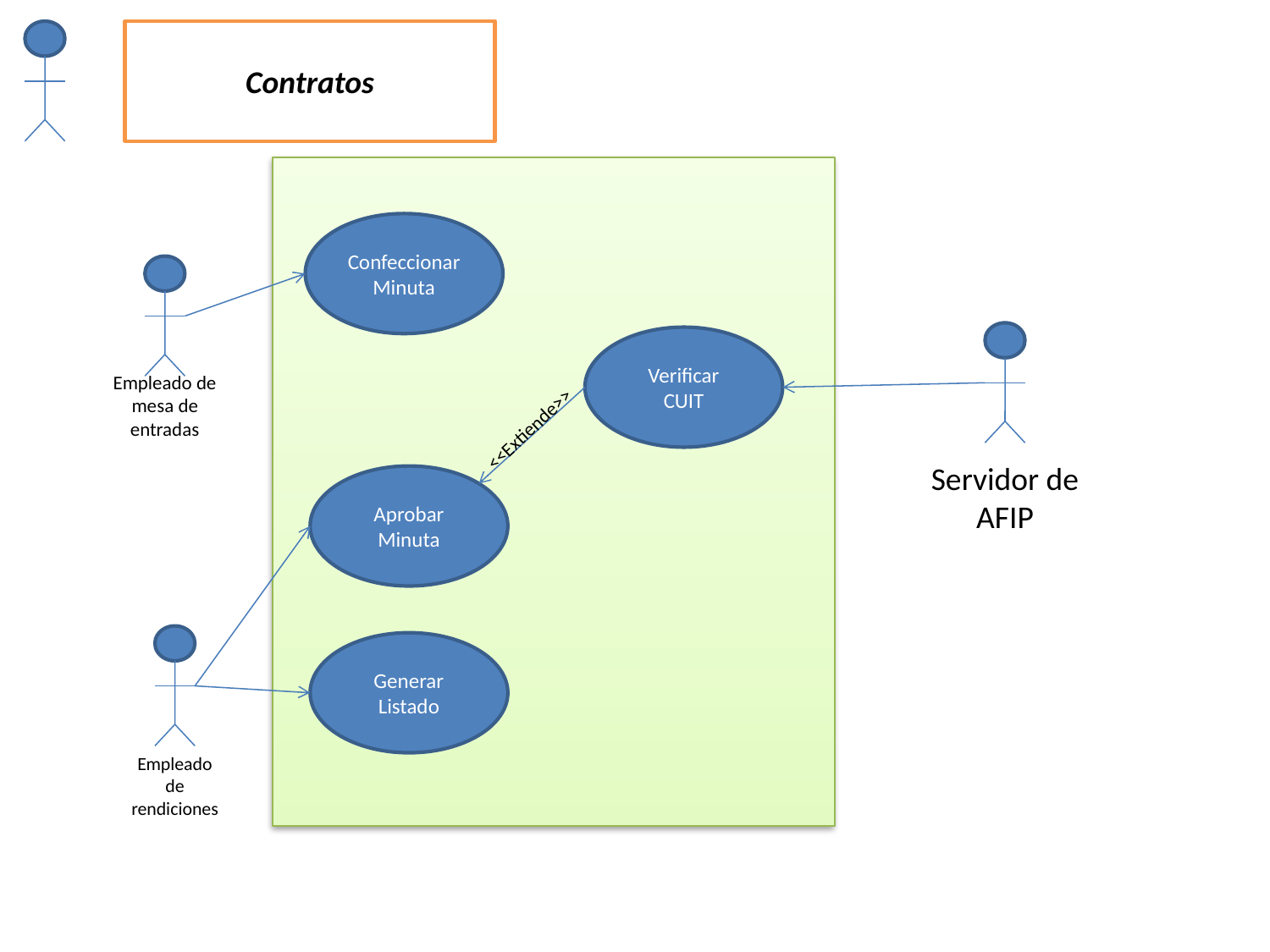

Contratos

Confeccionar Minuta

Verificar CUIT
Empleado de mesa de entradas
<<Extiende>>
Servidor de AFIP
Aprobar Minuta

Generar Listado
Empleado de rendiciones